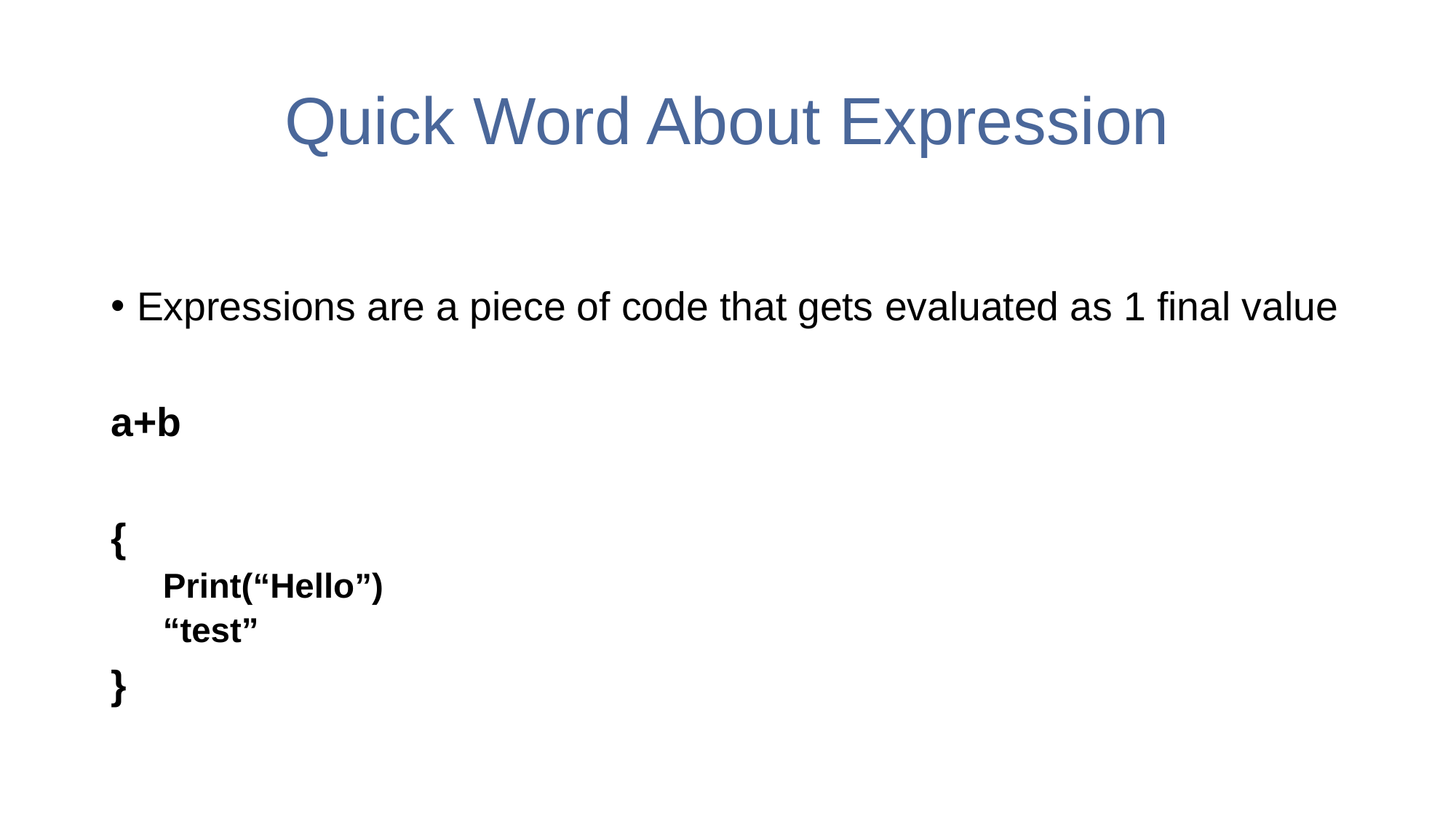

# Quick Word About Expression

Expressions are a piece of code that gets evaluated as 1 final value

a+b

{
Print(“Hello”)
“test”
}